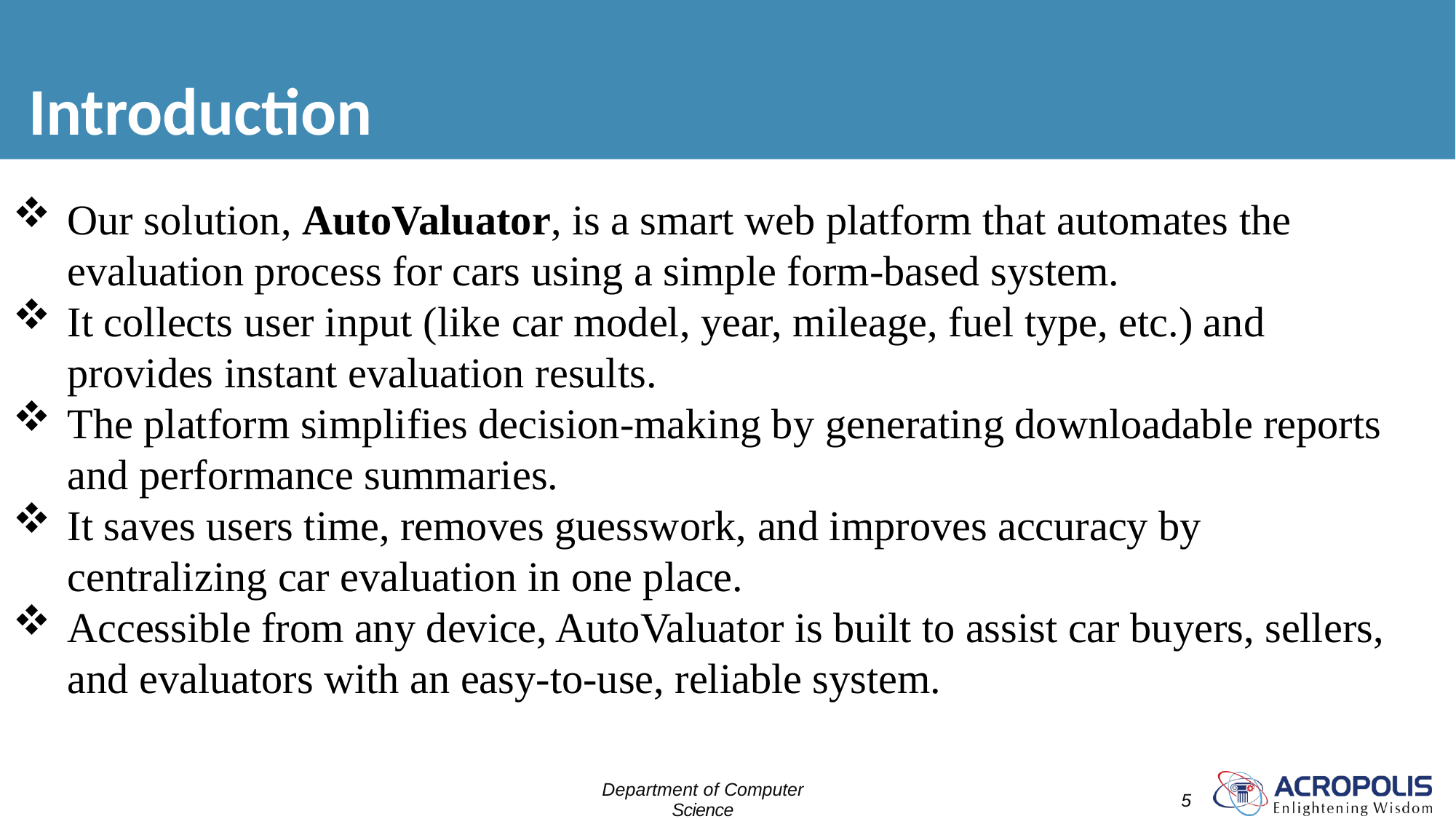

# Introduction
Our solution, AutoValuator, is a smart web platform that automates the evaluation process for cars using a simple form-based system.
It collects user input (like car model, year, mileage, fuel type, etc.) and provides instant evaluation results.
The platform simplifies decision-making by generating downloadable reports and performance summaries.
It saves users time, removes guesswork, and improves accuracy by centralizing car evaluation in one place.
Accessible from any device, AutoValuator is built to assist car buyers, sellers, and evaluators with an easy-to-use, reliable system.
Department of Computer Science
Engineering
5